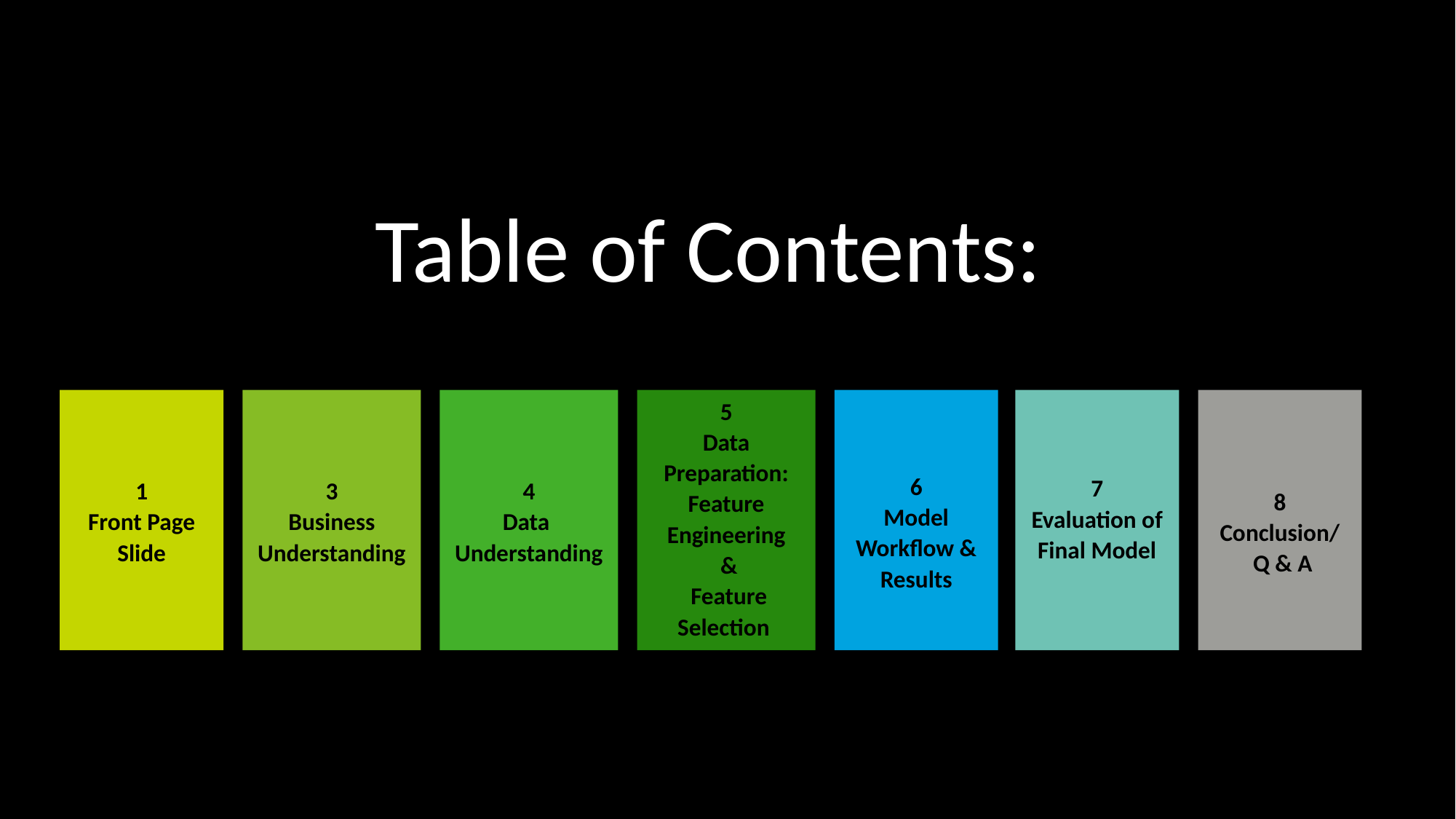

Table of Contents:
1
Front Page Slide
3
Business Understanding
4
Data
Understanding

5
Data Preparation: Feature Engineering
 &
 Feature Selection

6
Model Workflow &
Results

7
Evaluation of Final Model

8
Conclusion/
 Q & A